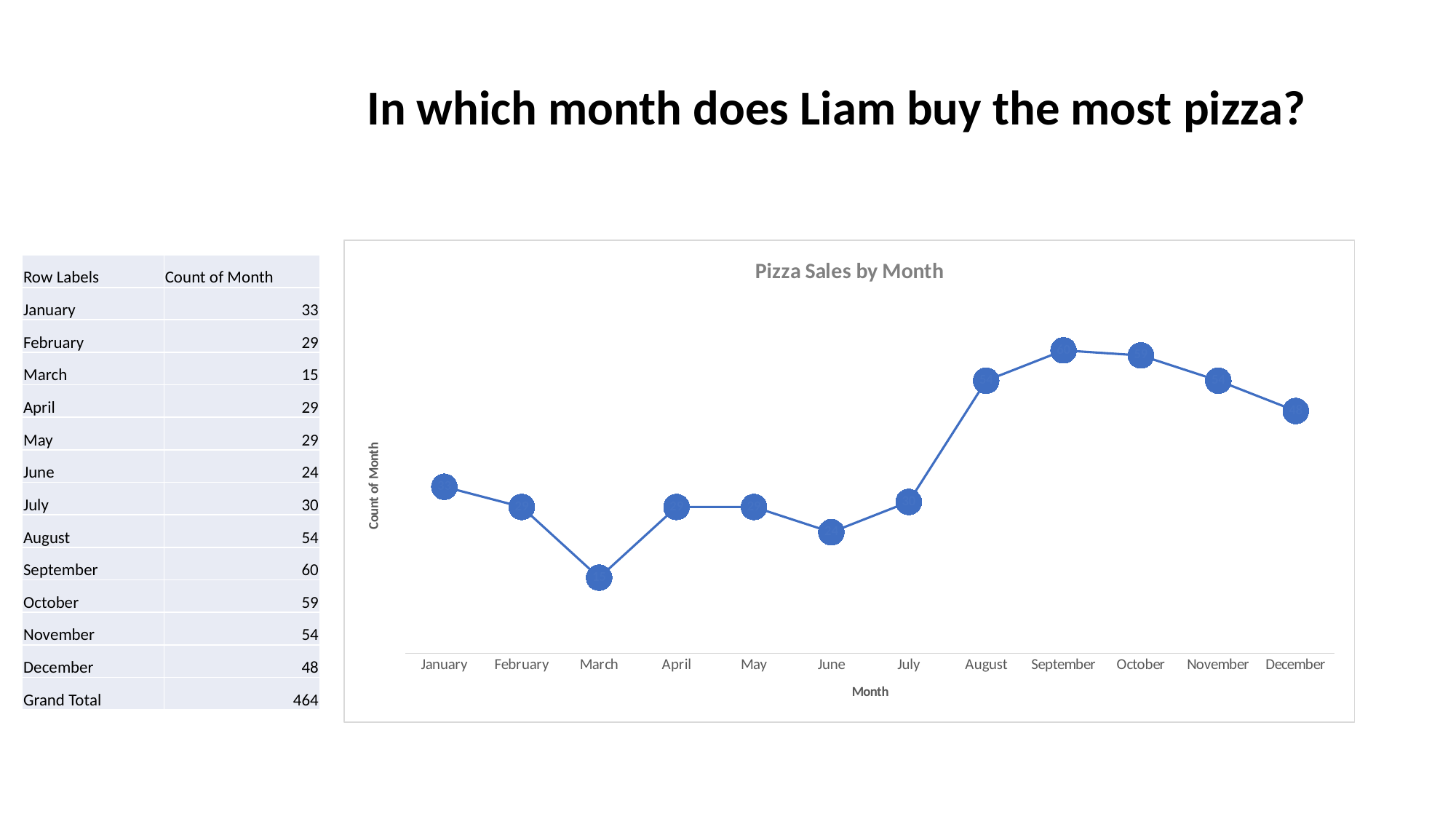

# In which month does Liam buy the most pizza?

### Chart: Pizza Sales by Month

| Category | Total |
|---|---|
| January | 33.0 |
| February | 29.0 |
| March | 15.0 |
| April | 29.0 |
| May | 29.0 |
| June | 24.0 |
| July | 30.0 |
| August | 54.0 |
| September | 60.0 |
| October | 59.0 |
| November | 54.0 |
| December | 48.0 |
| Row Labels | Count of Month |
| --- | --- |
| January | 33 |
| February | 29 |
| March | 15 |
| April | 29 |
| May | 29 |
| June | 24 |
| July | 30 |
| August | 54 |
| September | 60 |
| October | 59 |
| November | 54 |
| December | 48 |
| Grand Total | 464 |